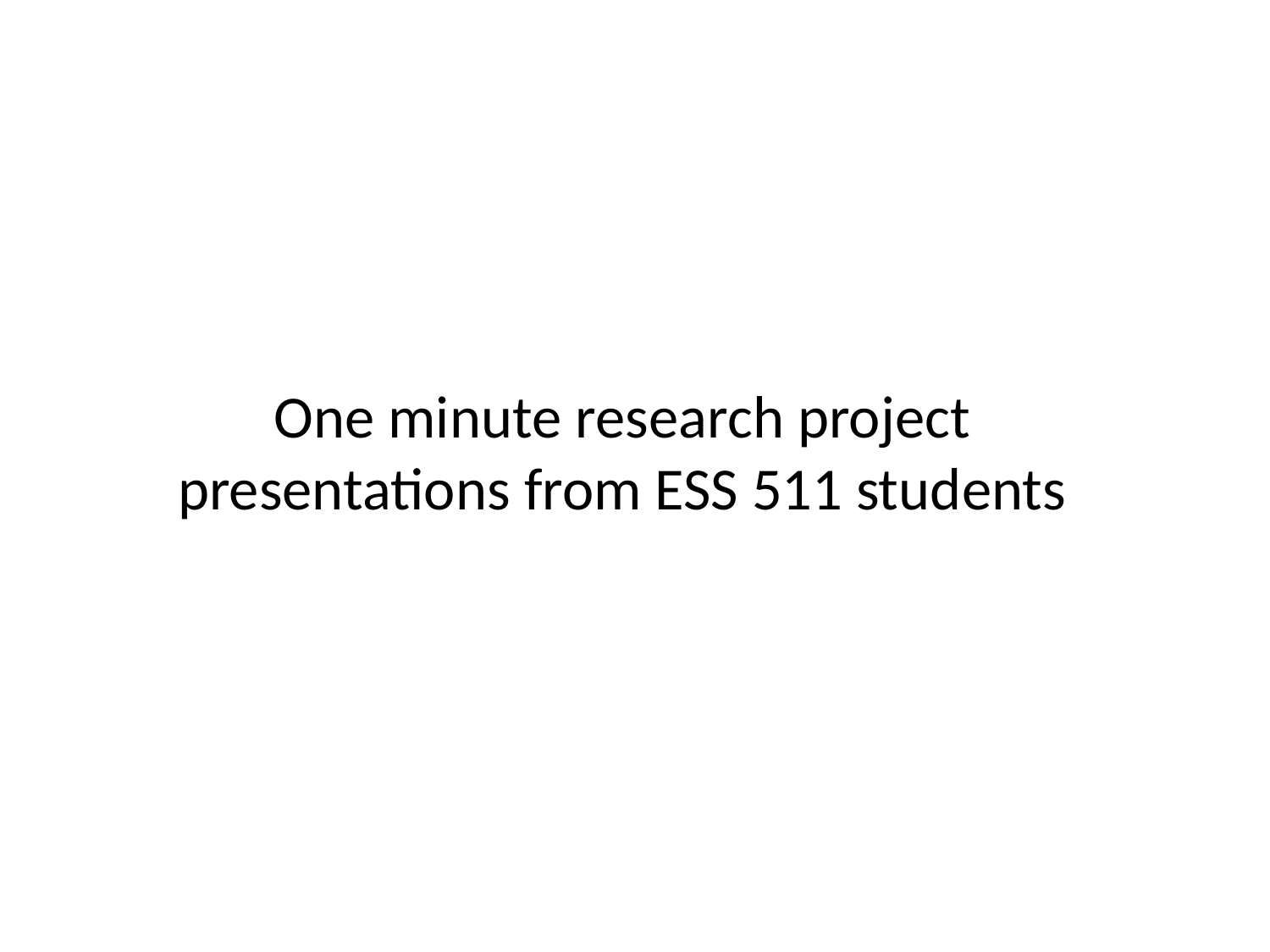

# One minute research project presentations from ESS 511 students